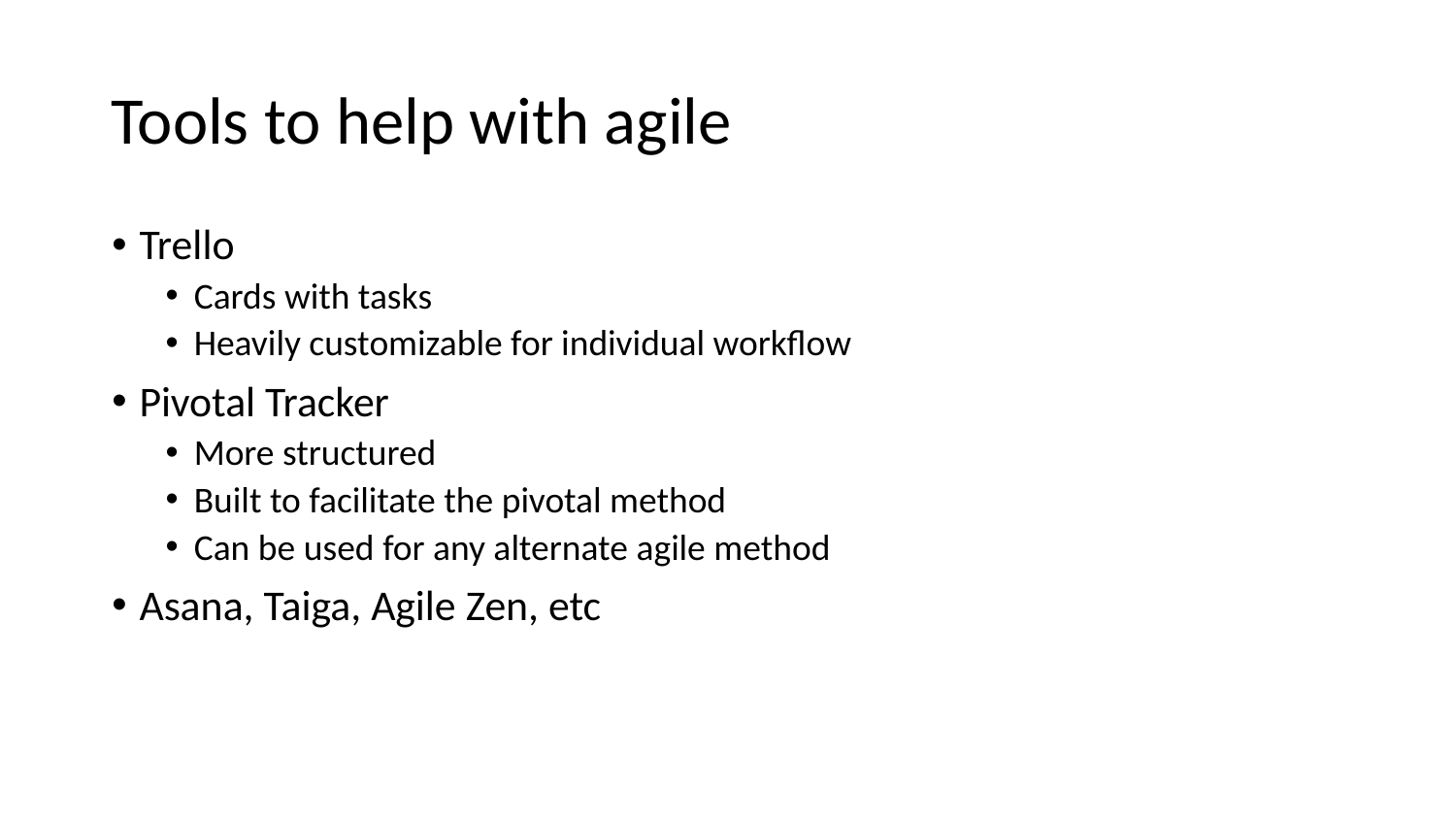

# Tools to help with agile
Trello
Cards with tasks
Heavily customizable for individual workflow
Pivotal Tracker
More structured
Built to facilitate the pivotal method
Can be used for any alternate agile method
Asana, Taiga, Agile Zen, etc